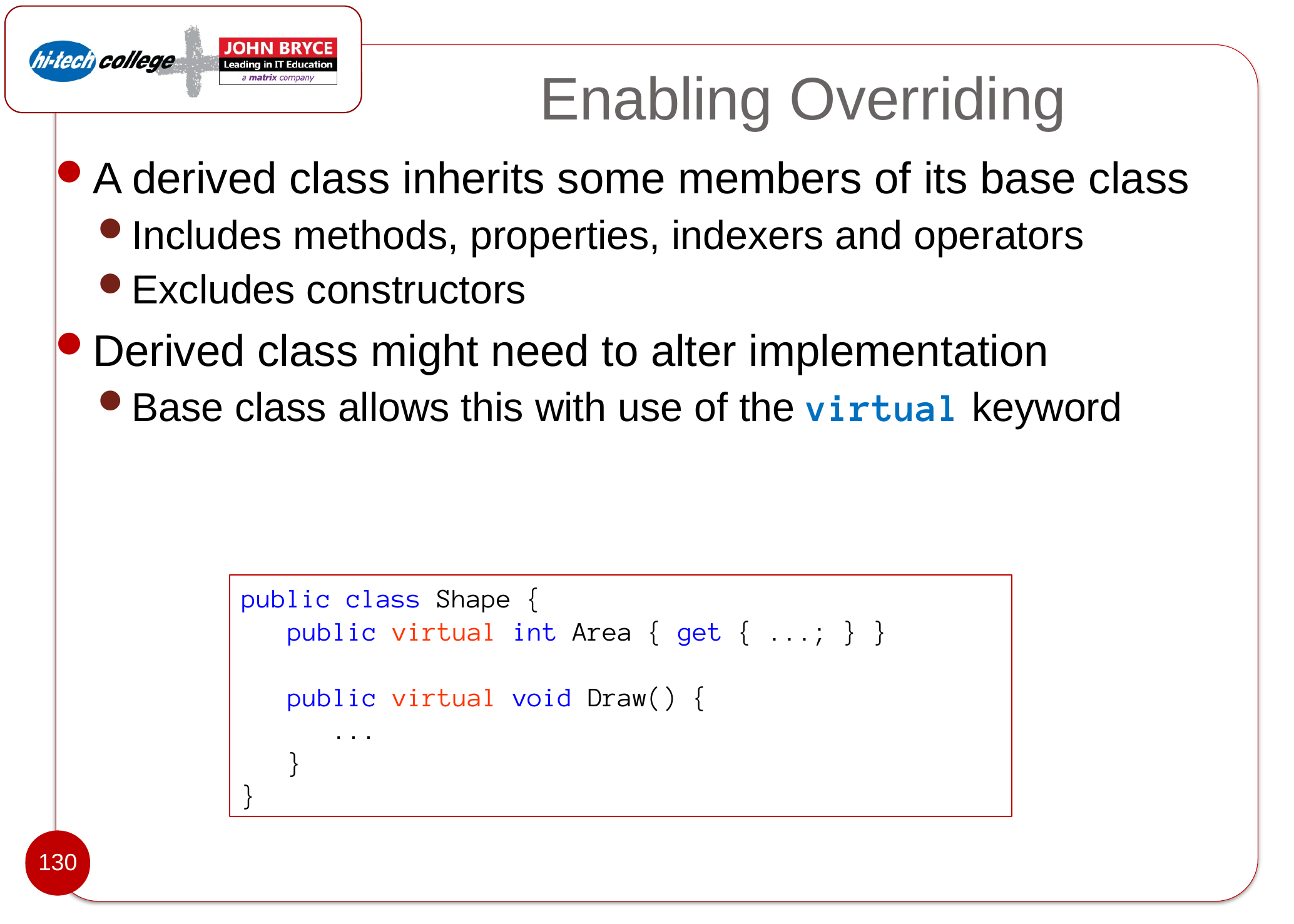

# Enabling Overriding
A derived class inherits some members of its base class
Includes methods, properties, indexers and operators
Excludes constructors
Derived class might need to alter implementation
Base class allows this with use of the virtual keyword
public class Shape {
	public virtual int Area { get { ...; } }

	public virtual void Draw() {
		...
	}
}
130